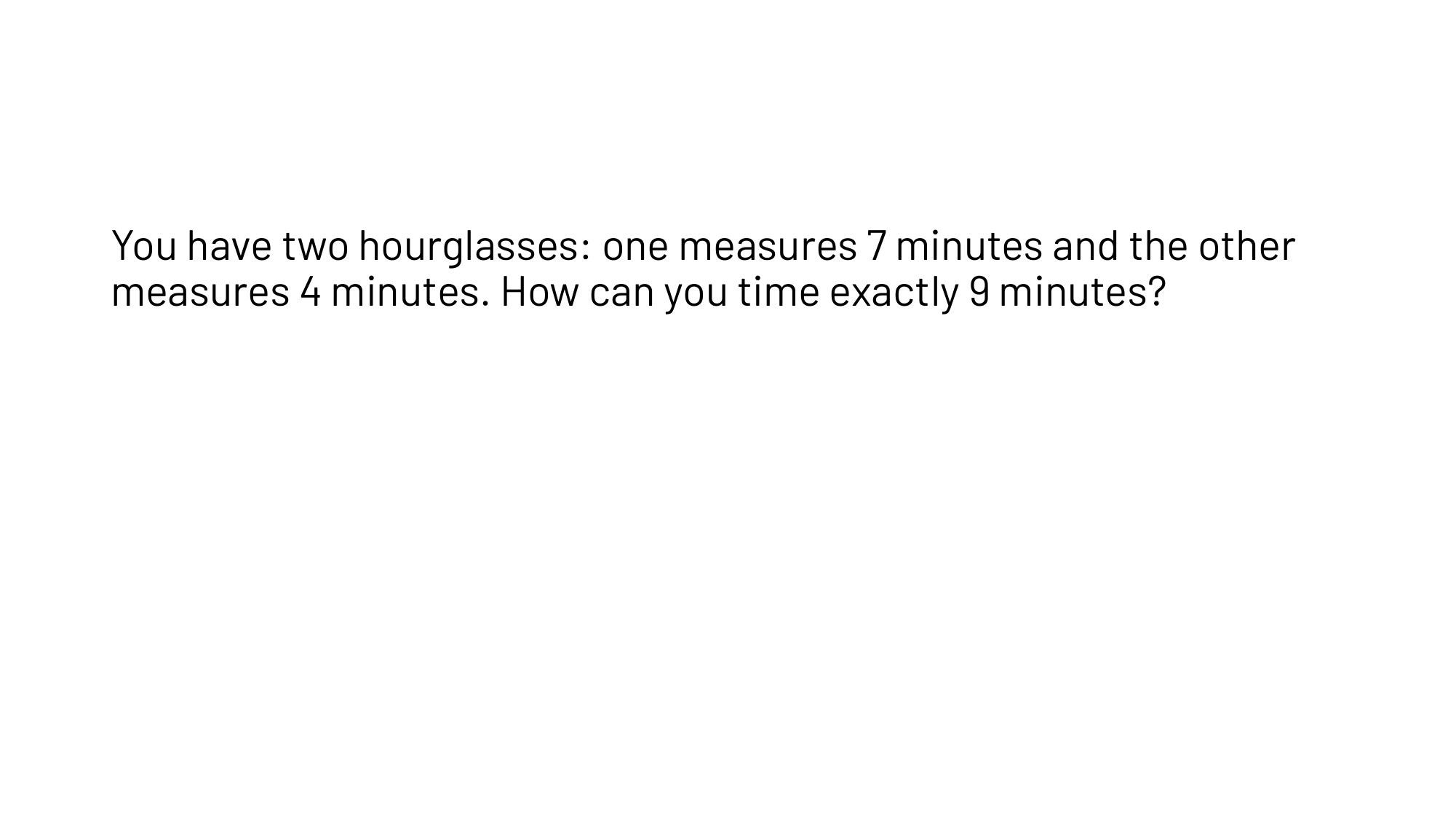

#
You have two hourglasses: one measures 7 minutes and the other measures 4 minutes. How can you time exactly 9 minutes?